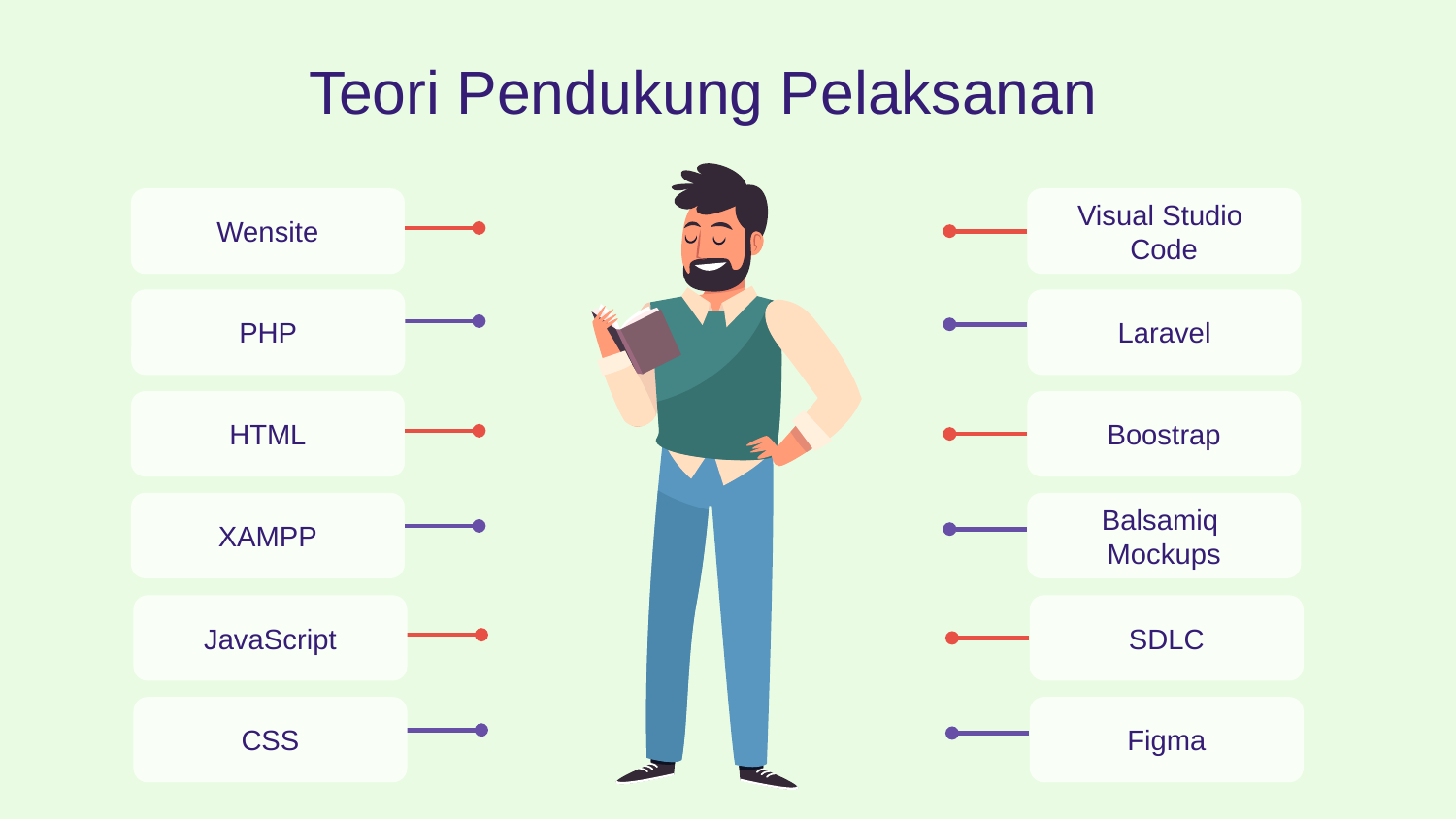

Teori Pendukung Pelaksanan

Wensite
Visual Studio
Code
PHP
Laravel
HTML
Boostrap
XAMPP
Balsamiq
Mockups
JavaScript
SDLC
CSS
Figma